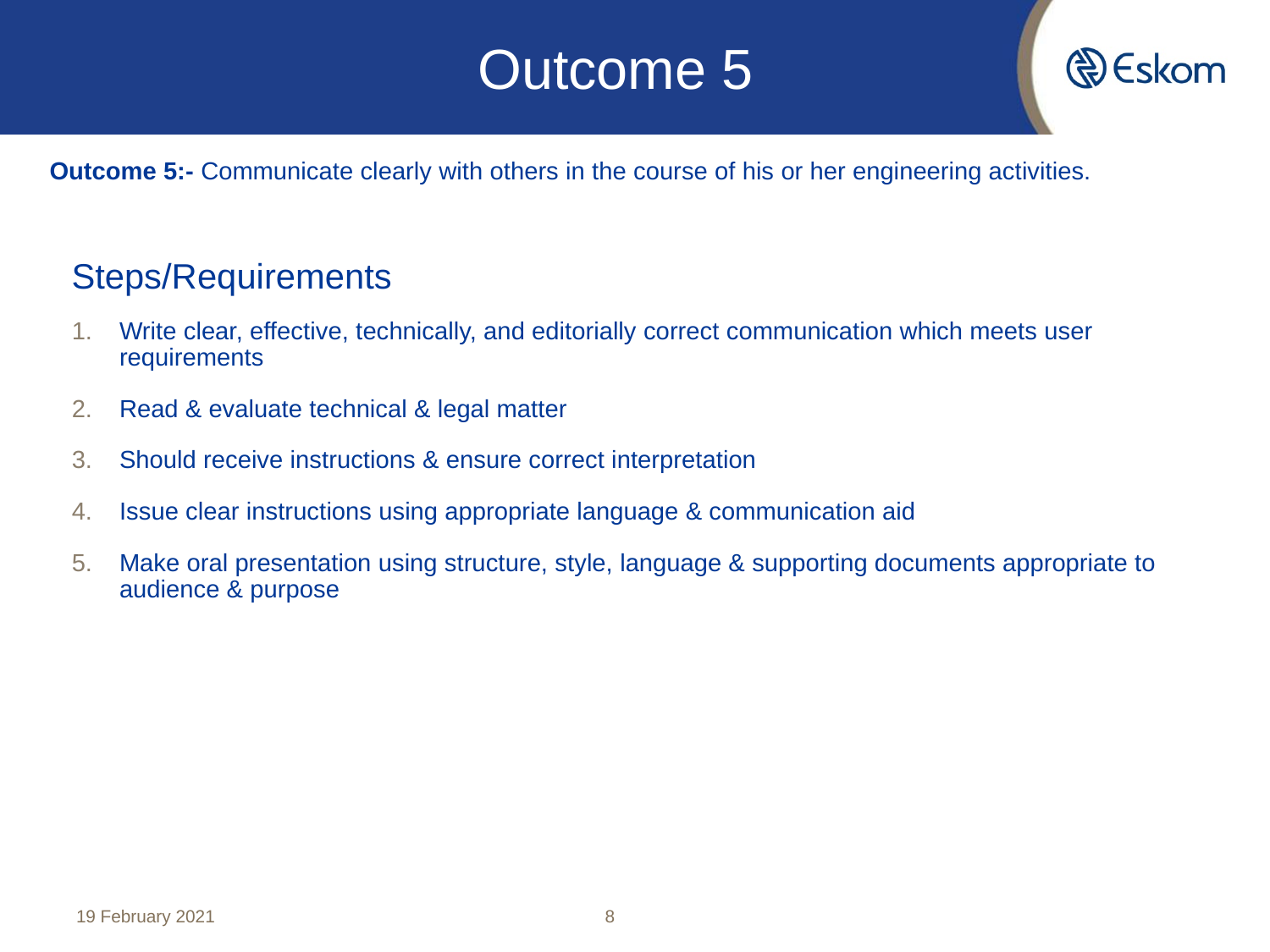

Outcome 5
Outcome 5:- Communicate clearly with others in the course of his or her engineering activities.

Steps/Requirements
Write clear, effective, technically, and editorially correct communication which meets user requirements
Read & evaluate technical & legal matter
Should receive instructions & ensure correct interpretation
Issue clear instructions using appropriate language & communication aid
Make oral presentation using structure, style, language & supporting documents appropriate to audience & purpose

19 February 2021
8